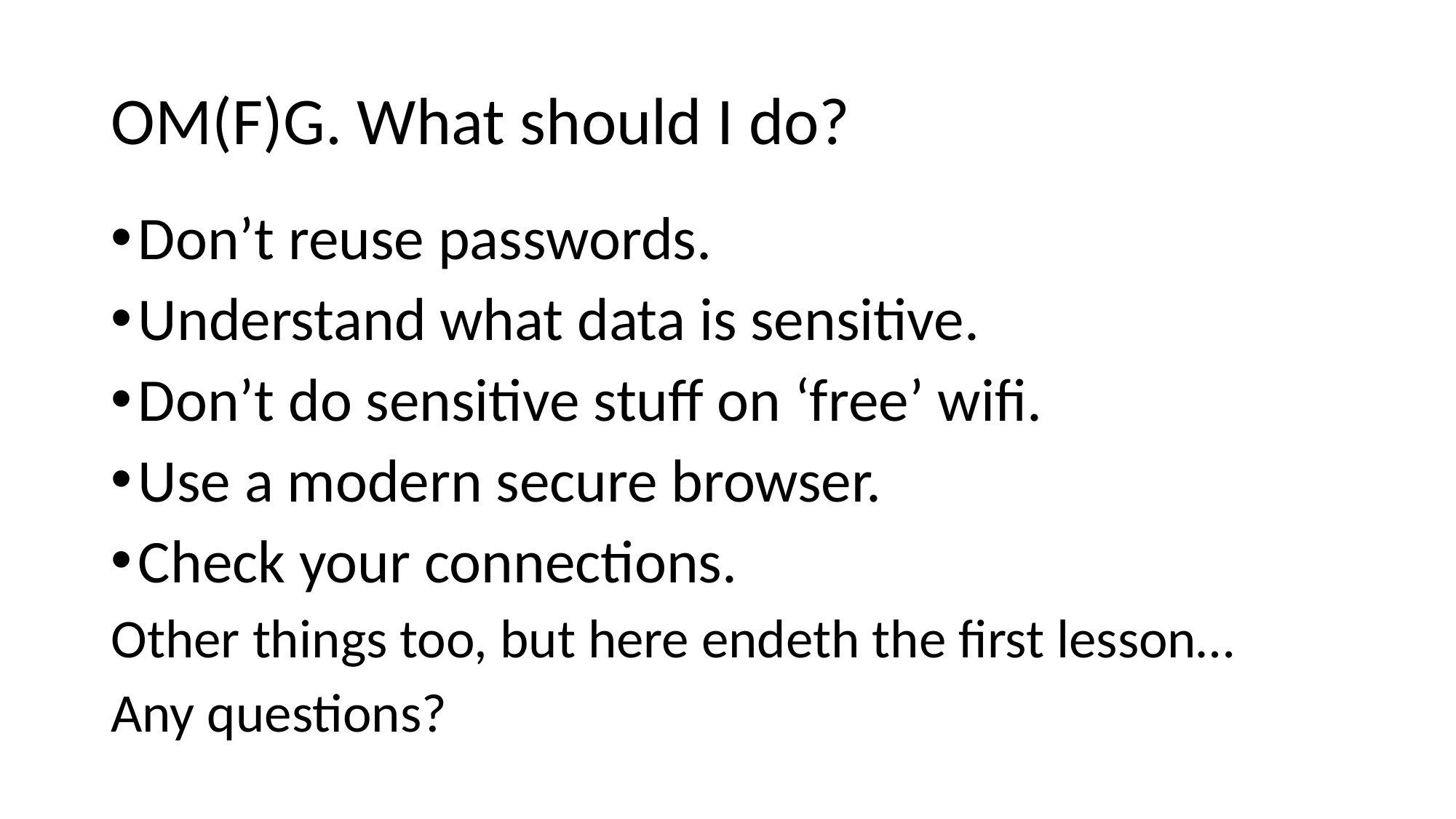

# OM(F)G. What should I do?
Don’t reuse passwords.
Understand what data is sensitive.
Don’t do sensitive stuff on ‘free’ wifi.
Use a modern secure browser.
Check your connections.
Other things too, but here endeth the first lesson…
Any questions?